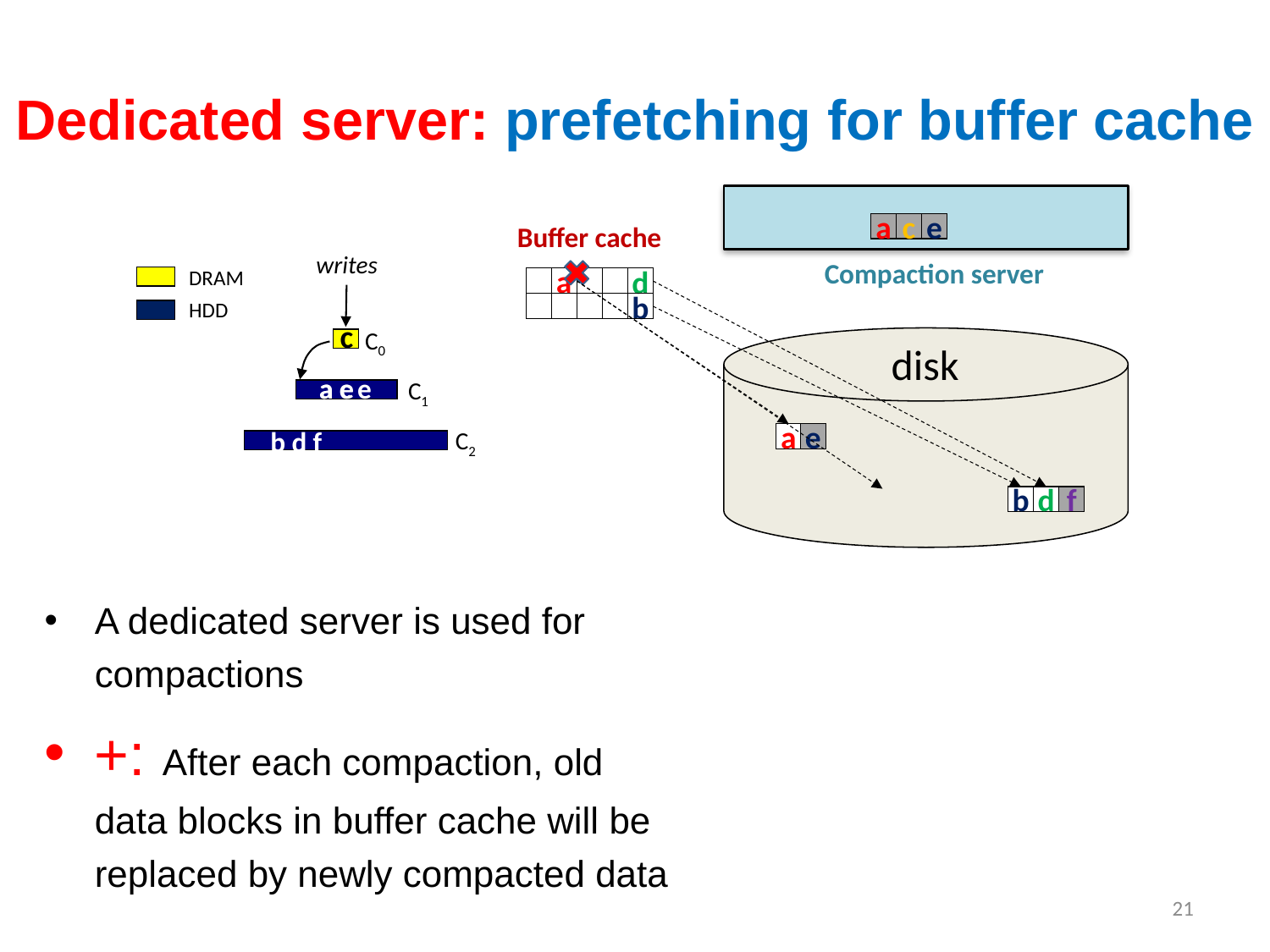

# Dedicated server: prefetching for buffer cache

Buffer cache
e
a
c
writes
Compaction server

DRAM

a
d
b
HDD

c
C0

disk

a e
a c e
C1

a
e
b d f
C2

b
d
f
A dedicated server is used for compactions
+: After each compaction, old data blocks in buffer cache will be replaced by newly compacted data
21